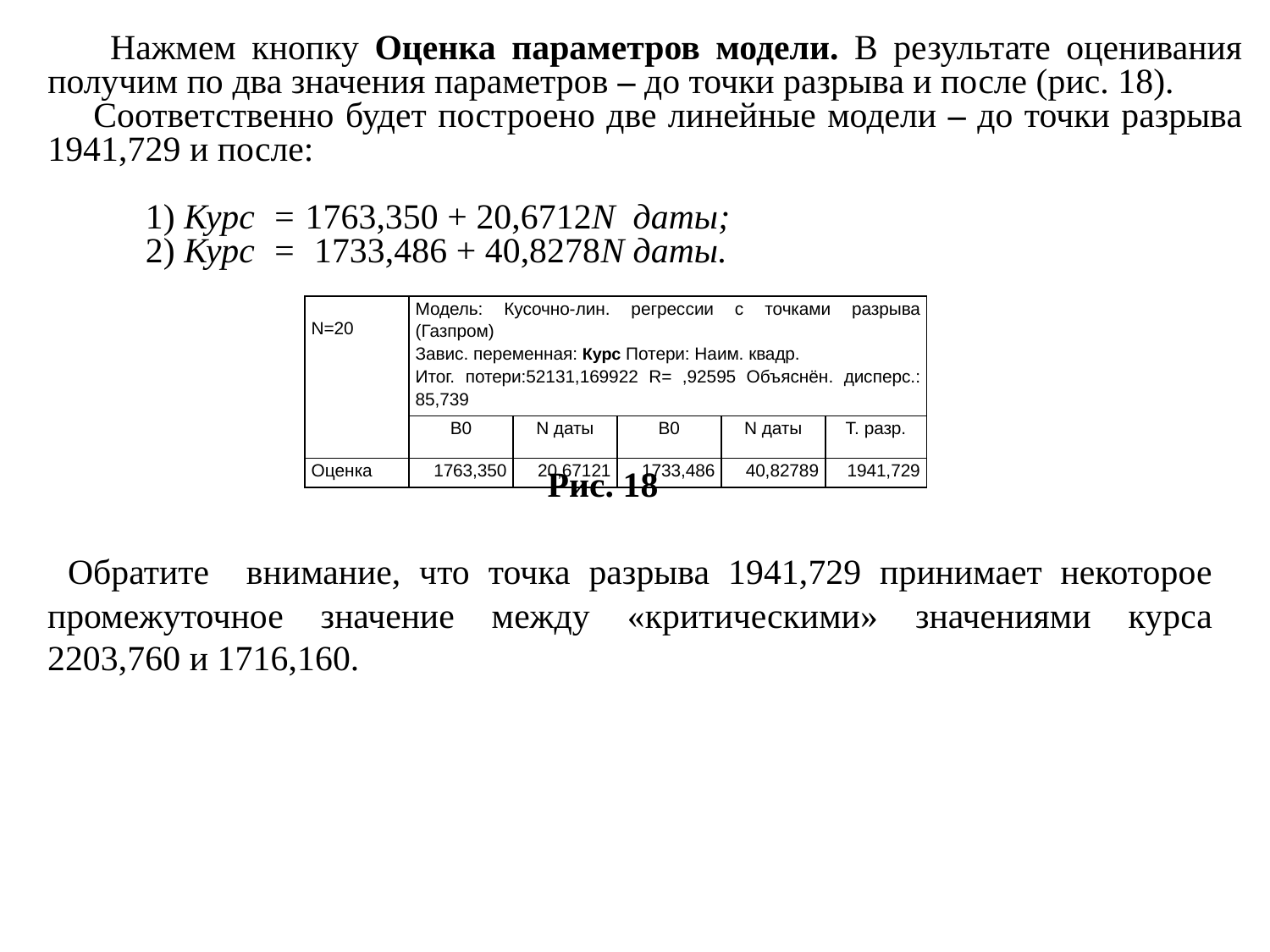

Нажмем кнопку Оценка параметров модели. В результате оценивания получим по два значения параметров – до точки разрыва и после (рис. 18).
    Соответственно будет построено две линейные модели – до точки разрыва 1941,729 и после:

           1) Курс  = 1763,350 + 20,6712N  даты;
           2) Курс  =  1733,486 + 40,8278N даты.

| N=20 | Модель: Кусочно-лин. регрессии с точками разрыва (Газпром) Завис. переменная: Курс Потери: Наим. квадр. Итог. потери:52131,169922 R= ,92595 Объяснён. дисперс.: 85,739 |  |  |  |  |
| --- | --- | --- | --- | --- | --- |
|  | B0 | N даты | B0 | N даты | Т. разр. |
| Оценка | 1763,350 | 20,67121 | 1733,486 | 40,82789 | 1941,729 |
Рис. 18
 Обратите  внимание, что точка разрыва 1941,729 принимает некоторое промежуточное значение между «критическими» значениями курса 2203,760 и 1716,160.